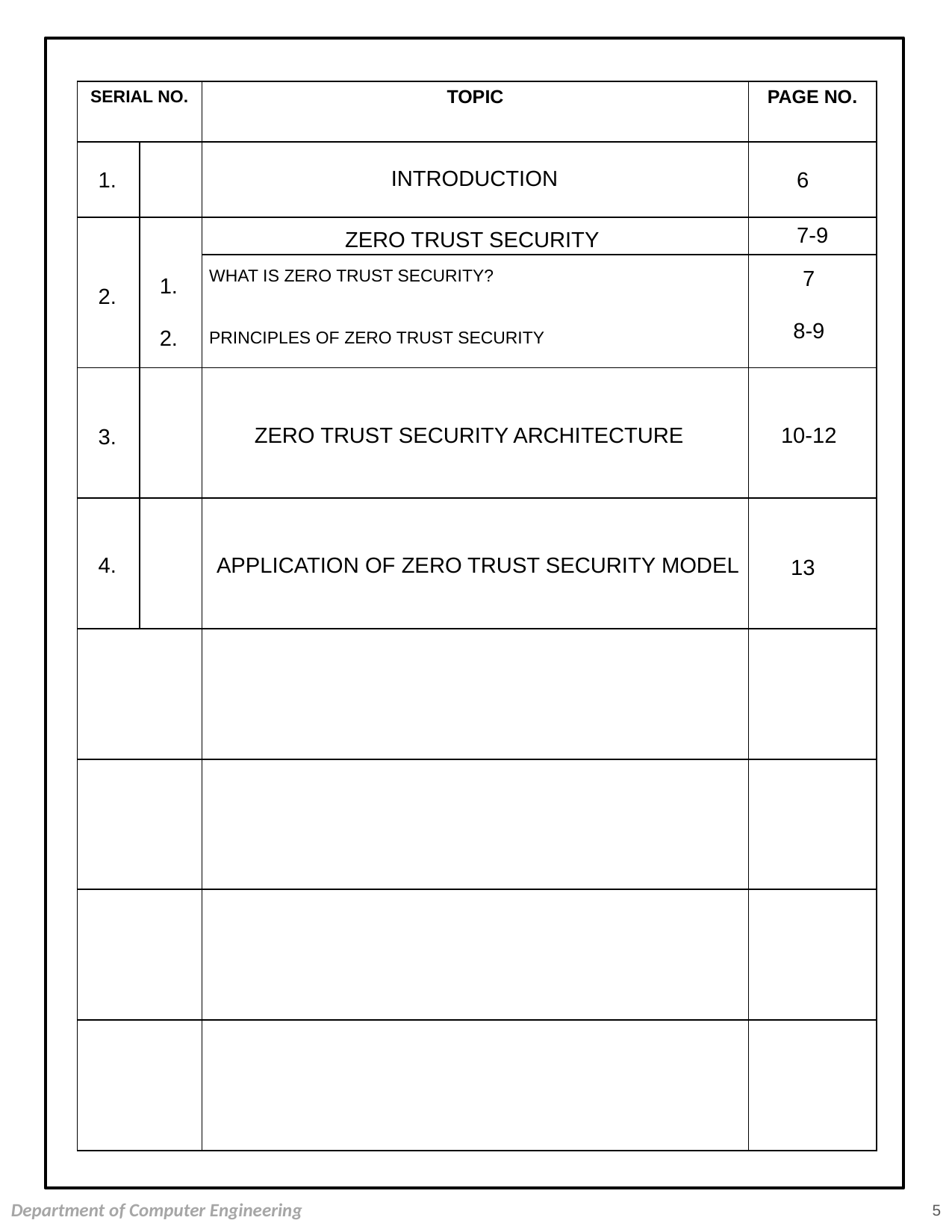

| SERIAL NO. |  | TOPIC | PAGE NO. |
| --- | --- | --- | --- |
|  |  |  |  |
|  |  |  | 7-9 |
|  |  |  |  |
|  |  |  |  |
|  |  |  |  |
|  |  |  |  |
|  |  |  |  |
|  |  |  |  |
|  |  |  |  |
INTRODUCTION
1.
6

1.

2.
 ZERO TRUST SECURITY
7

8-9
WHAT IS ZERO TRUST SECURITY?

PRINCIPLES OF ZERO TRUST SECURITY

2.
10-12
ZERO TRUST SECURITY ARCHITECTURE
3.
4.
APPLICATION OF ZERO TRUST SECURITY MODEL
13
5
Department of Computer Engineering